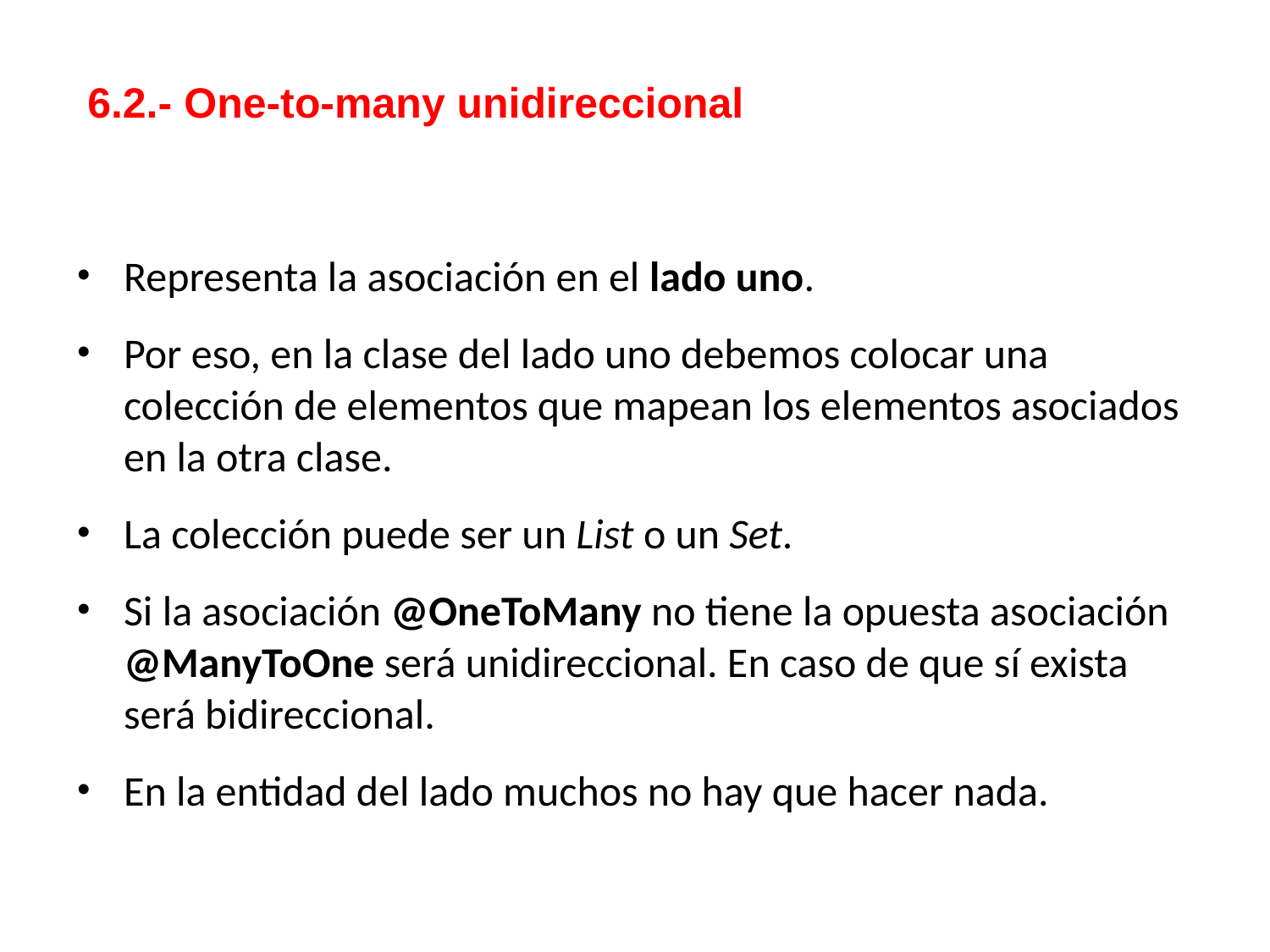

6.2.- One-to-many unidireccional

Representa la asociación en el lado uno.
Por eso, en la clase del lado uno debemos colocar una colección de elementos que mapean los elementos asociados en la otra clase.
La colección puede ser un List o un Set.
Si la asociación @OneToMany no tiene la opuesta asociación @ManyToOne será unidireccional. En caso de que sí exista será bidireccional.
En la entidad del lado muchos no hay que hacer nada.